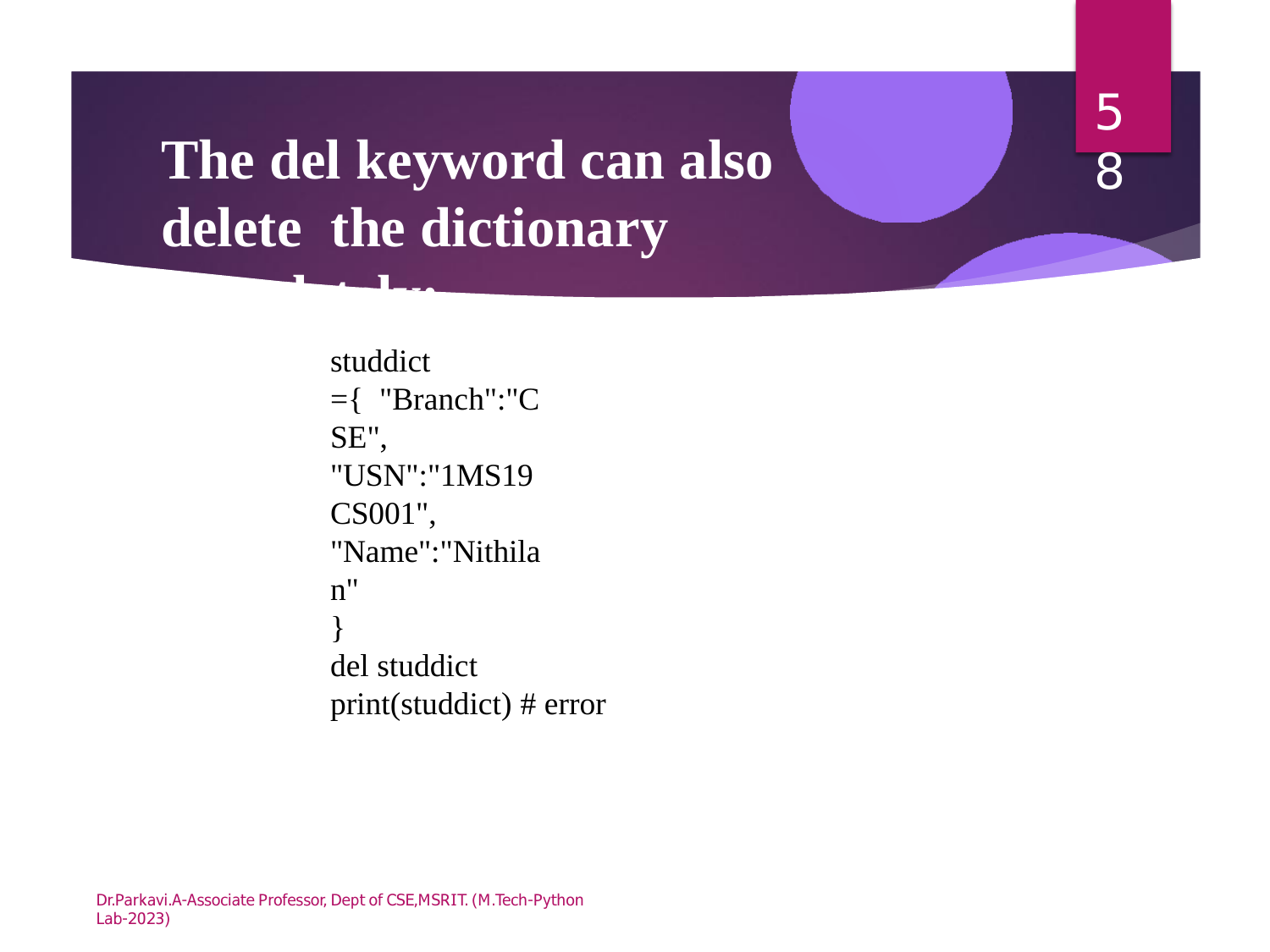

58
# The del keyword can also delete  the dictionary completely:
studdict ={  "Branch":"CSE",
"USN":"1MS19CS001",
"Name":"Nithilan"
}
del studdict  print(studdict) # error
Dr.Parkavi.A-Associate Professor, Dept of CSE,MSRIT. (M.Tech-Python Lab-2023)